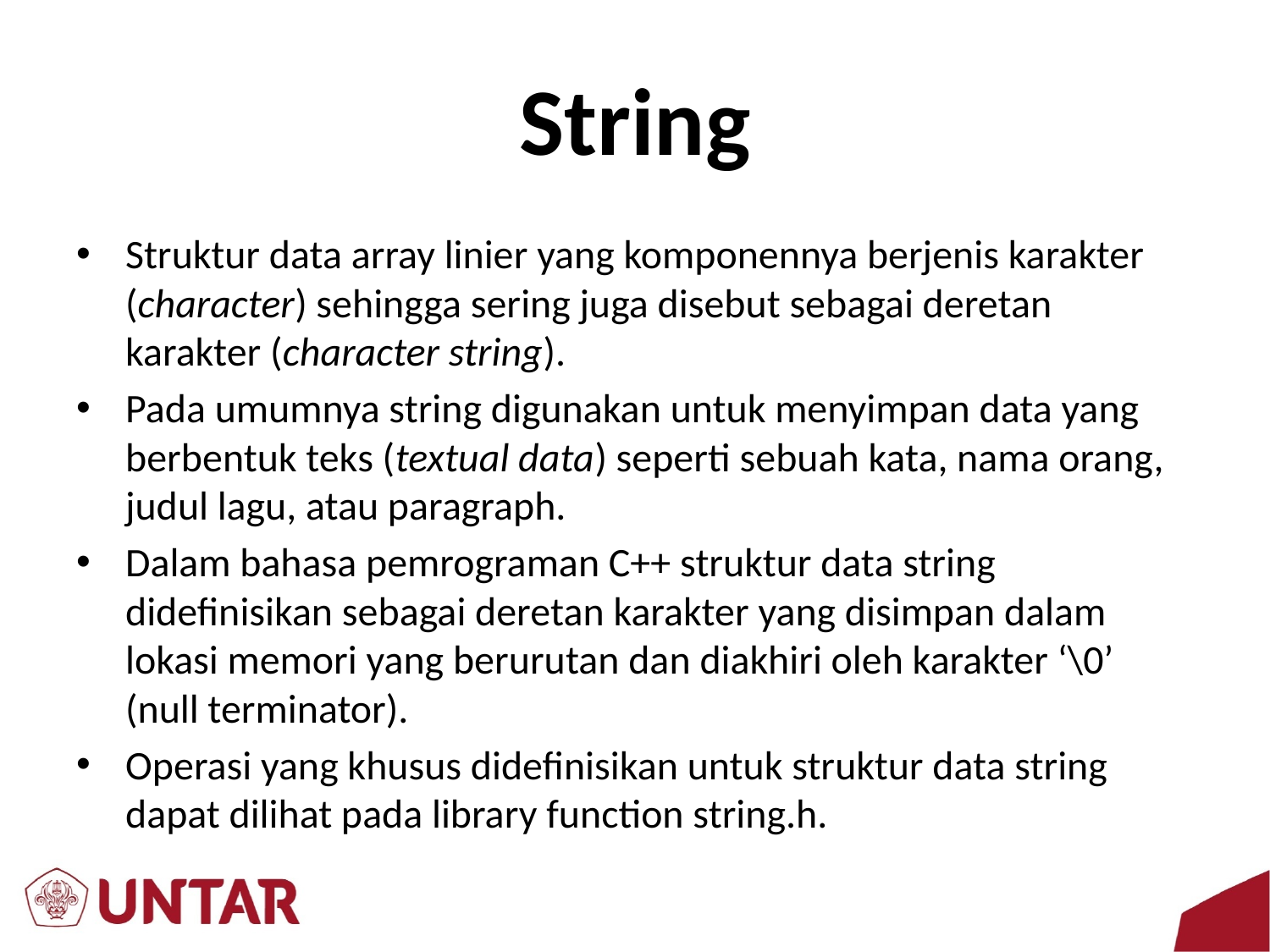

# String
Struktur data array linier yang komponennya berjenis karakter (character) sehingga sering juga disebut sebagai deretan karakter (character string).
Pada umumnya string digunakan untuk menyimpan data yang berbentuk teks (textual data) seperti sebuah kata, nama orang, judul lagu, atau paragraph.
Dalam bahasa pemrograman C++ struktur data string didefinisikan sebagai deretan karakter yang disimpan dalam lokasi memori yang berurutan dan diakhiri oleh karakter ‘\0’ (null terminator).
Operasi yang khusus didefinisikan untuk struktur data string dapat dilihat pada library function string.h.